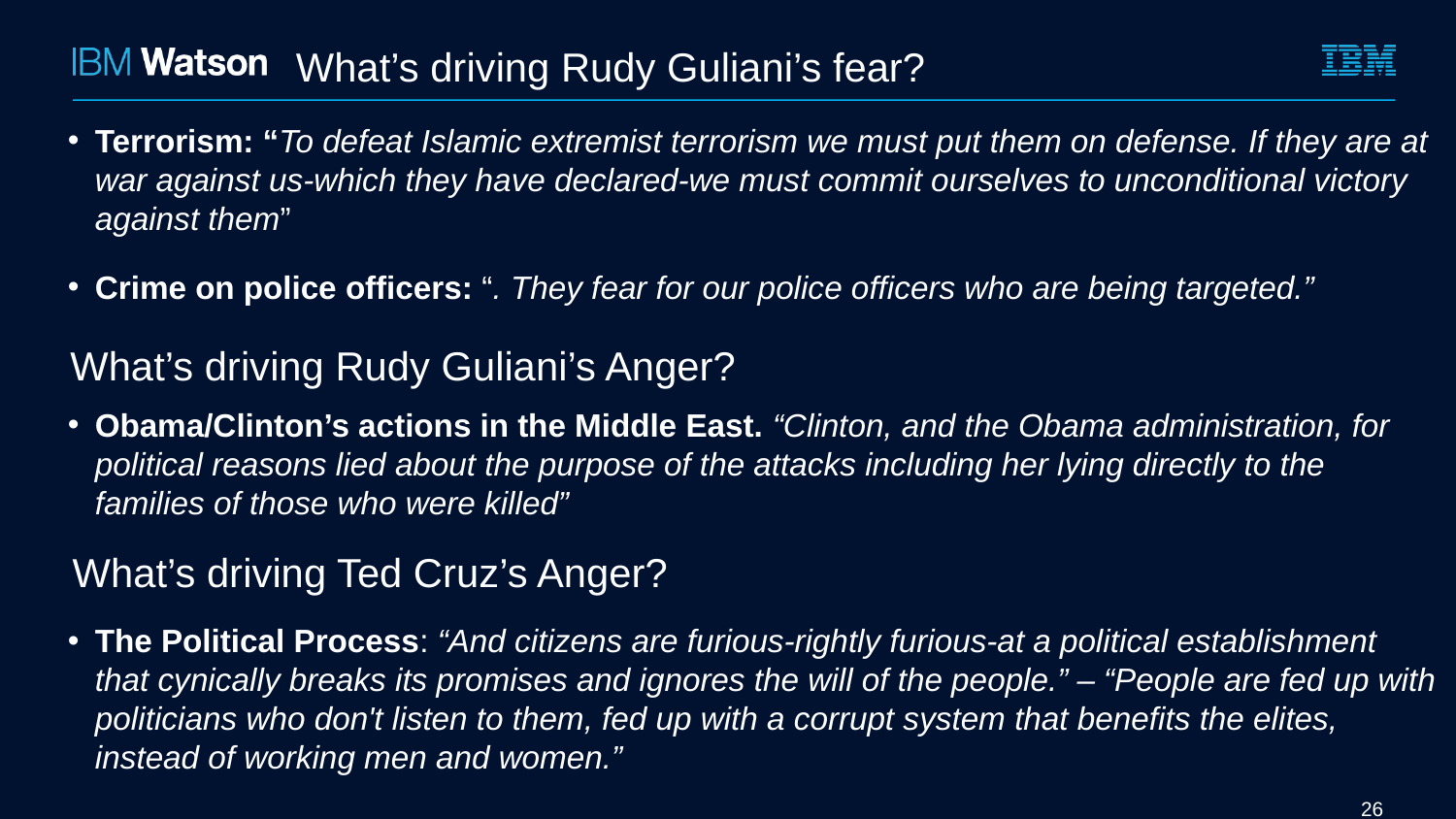

What’s driving Rudy Guliani’s fear?
Terrorism: “To defeat Islamic extremist terrorism we must put them on defense. If they are at war against us-which they have declared-we must commit ourselves to unconditional victory against them”
Crime on police officers: “. They fear for our police officers who are being targeted.”

Obama/Clinton’s actions in the Middle East. “Clinton, and the Obama administration, for political reasons lied about the purpose of the attacks including her lying directly to the families of those who were killed”

The Political Process: “And citizens are furious-rightly furious-at a political establishment that cynically breaks its promises and ignores the will of the people.” – “People are fed up with politicians who don't listen to them, fed up with a corrupt system that benefits the elites, instead of working men and women.”
What’s driving Rudy Guliani’s Anger?

What’s driving Ted Cruz’s Anger?
26